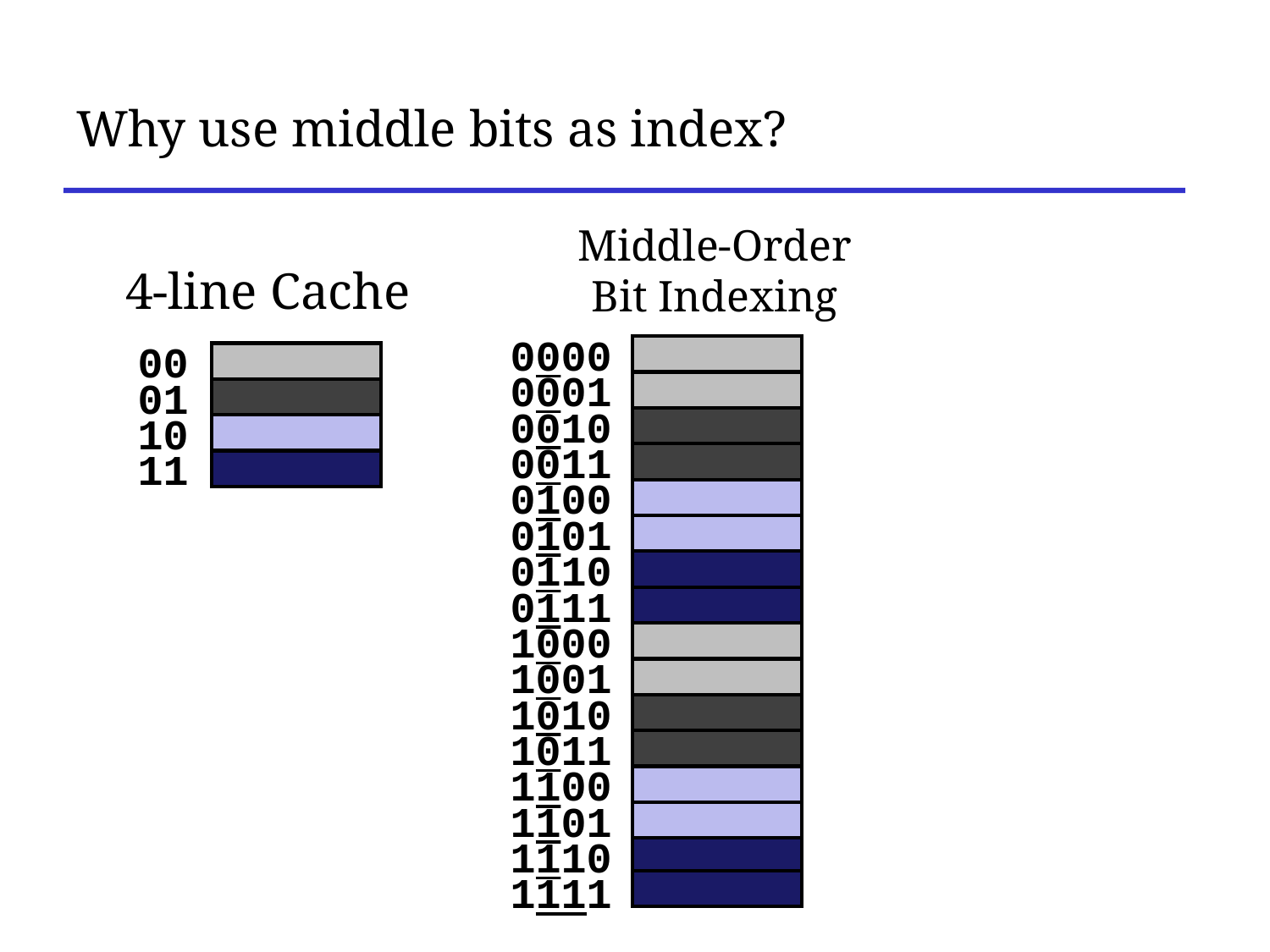

# Why use middle bits as index?
Middle-Order
Bit Indexing
4-line Cache
0000

00

0001

01

0010

10

0011

11

0100

0101

0110

0111

1000

1001

1010

1011

1100

1101

1110

63

1111